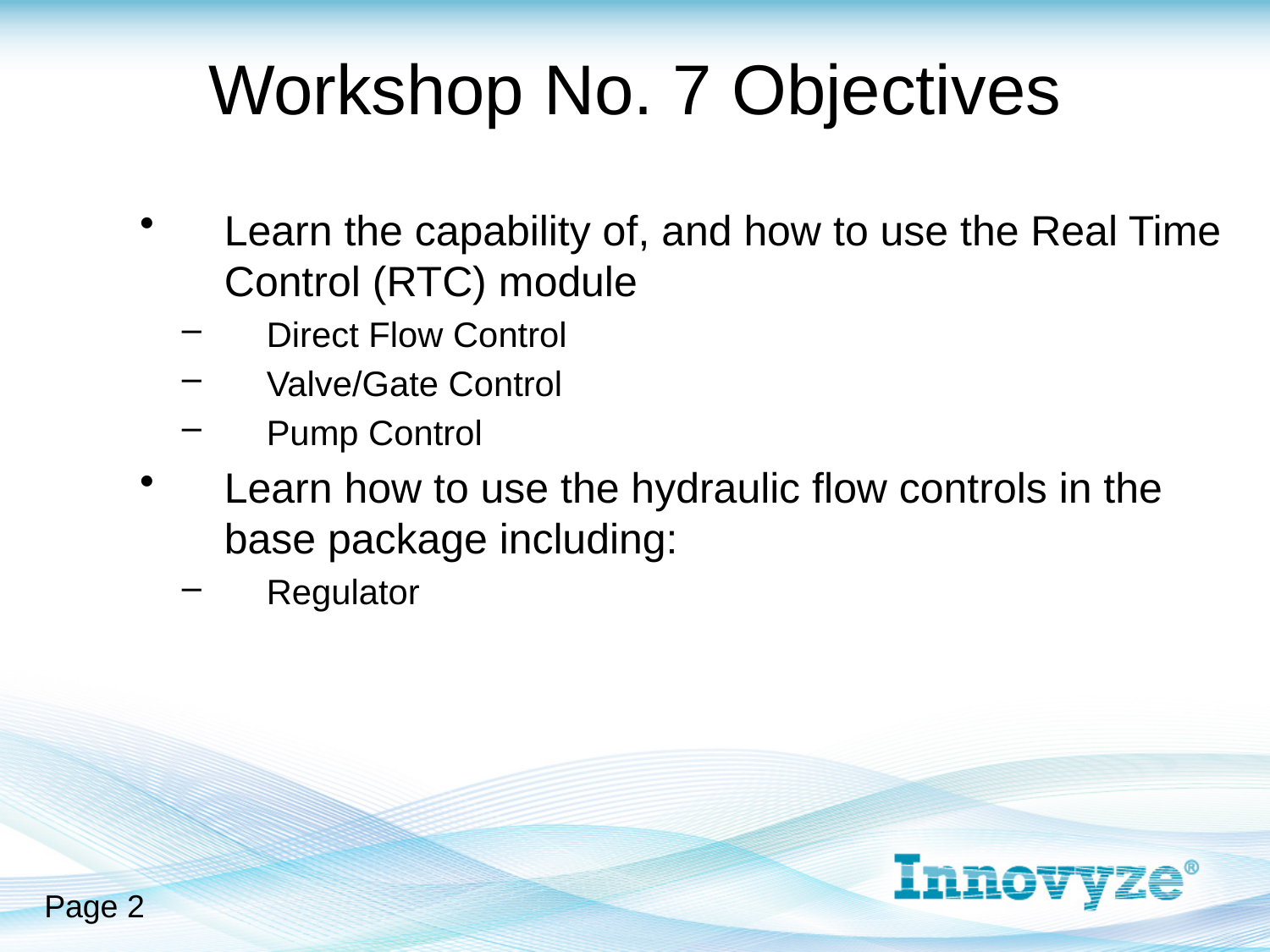

# Workshop No. 7 Objectives
Learn the capability of, and how to use the Real Time Control (RTC) module
Direct Flow Control
Valve/Gate Control
Pump Control
Learn how to use the hydraulic flow controls in the base package including:
Regulator